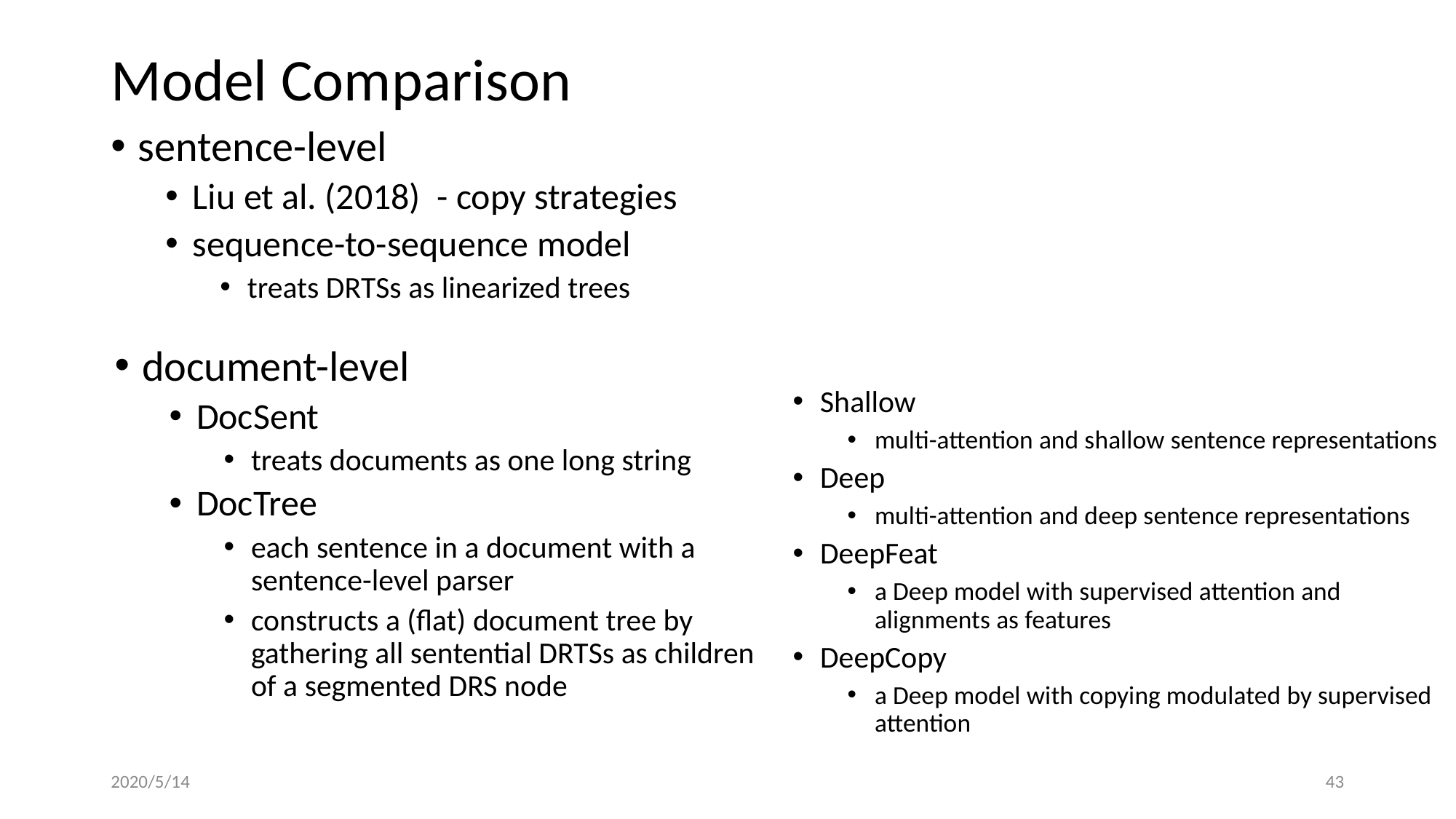

# Model Comparison
sentence-level
Liu et al. (2018)  - copy strategies
sequence-to-sequence model
treats DRTSs as linearized trees
document-level
DocSent
treats documents as one long string
DocTree
each sentence in a document with a sentence-level parser
constructs a (flat) document tree by gathering all sentential DRTSs as children of a segmented DRS node
Shallow
multi-attention and shallow sentence representations
Deep
multi-attention and deep sentence representations
DeepFeat
a Deep model with supervised attention and alignments as features
DeepCopy
a Deep model with copying modulated by supervised attention

2020/5/14
43